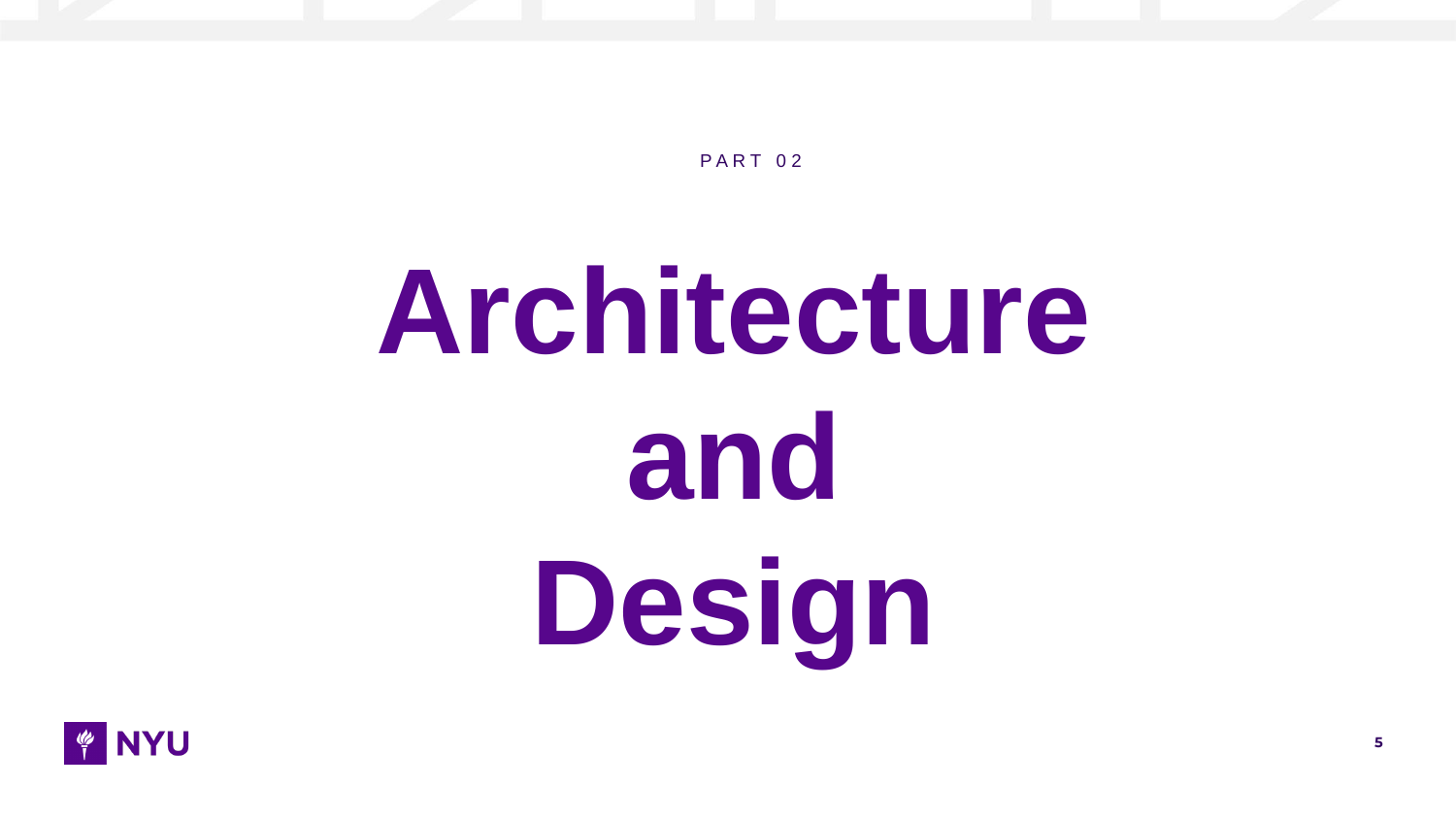

P A R T   0 2
# Architecture
and
Design